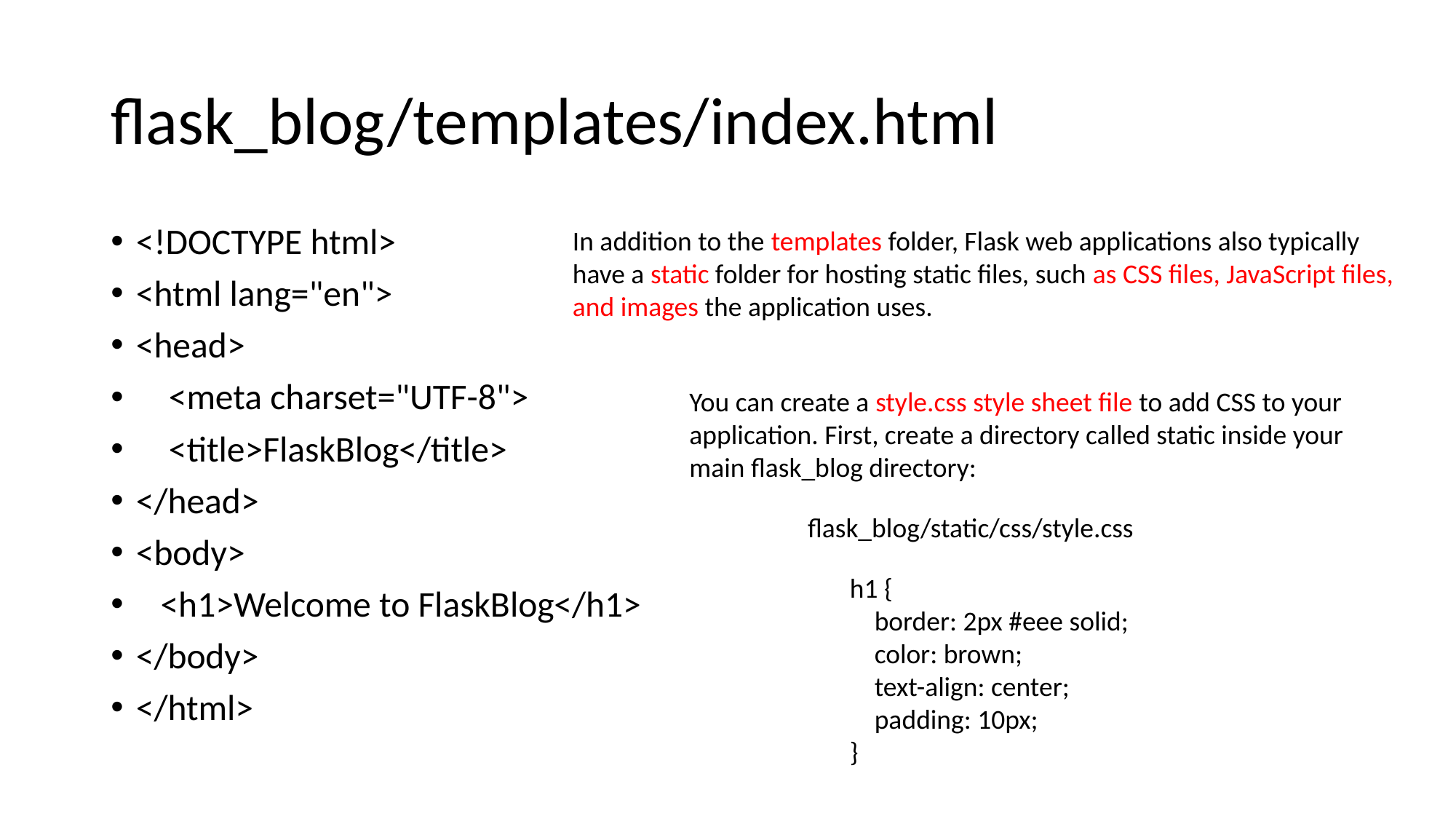

# flask_blog/templates/index.html
<!DOCTYPE html>
<html lang="en">
<head>
    <meta charset="UTF-8">
    <title>FlaskBlog</title>
</head>
<body>
   <h1>Welcome to FlaskBlog</h1>
</body>
</html>
In addition to the templates folder, Flask web applications also typically have a static folder for hosting static files, such as CSS files, JavaScript files, and images the application uses.
You can create a style.css style sheet file to add CSS to your application. First, create a directory called static inside your main flask_blog directory:
flask_blog/static/css/style.css
h1 {
    border: 2px #eee solid;
    color: brown;
    text-align: center;
    padding: 10px;
}